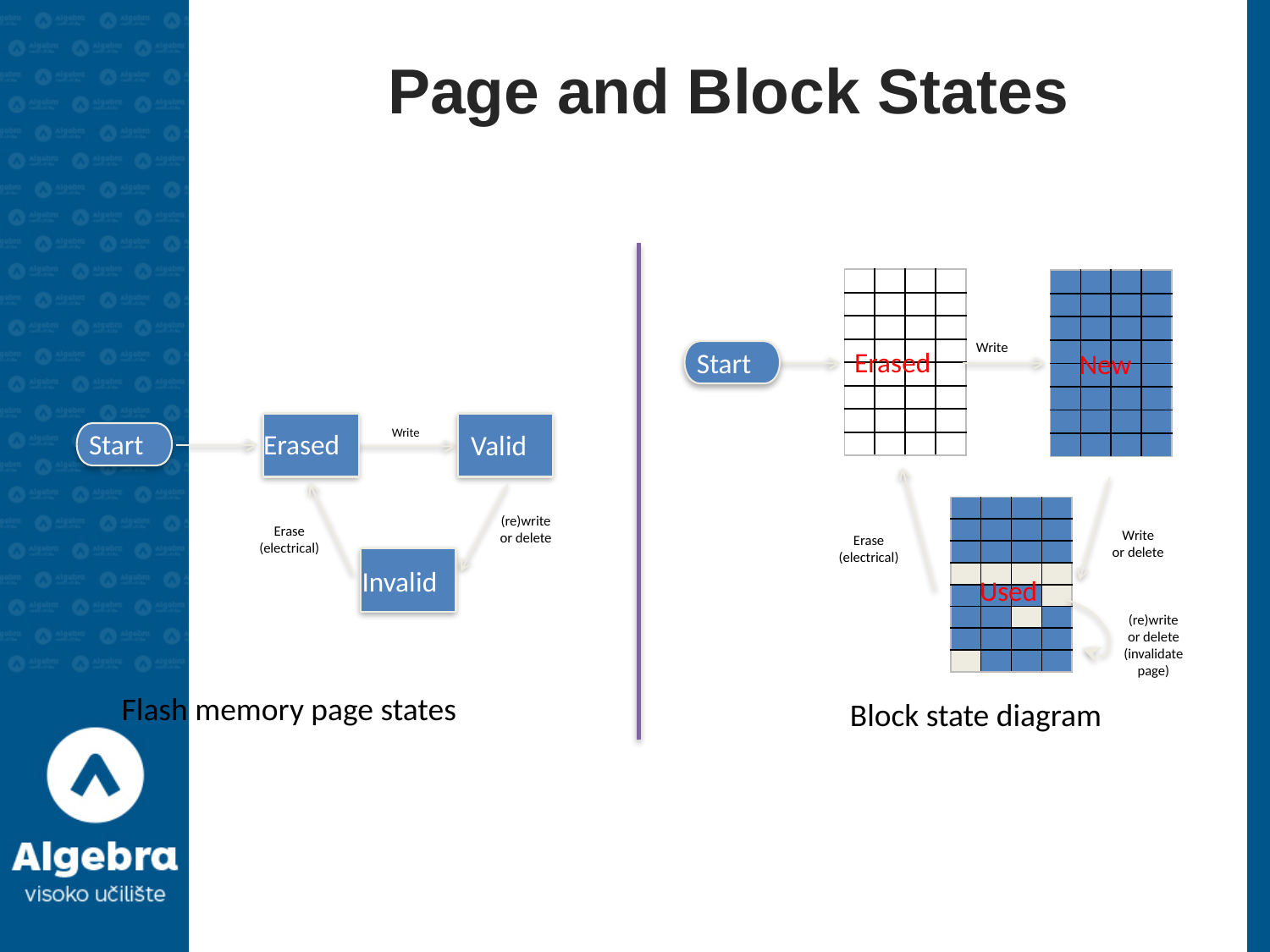

# Page and Block States
|  |  |  |  |
| --- | --- | --- | --- |
|  |  |  |  |
|  |  |  |  |
|  |  |  |  |
|  |  |  |  |
|  |  |  |  |
|  |  |  |  |
|  |  |  |  |
|  |  |  |  |
| --- | --- | --- | --- |
|  |  |  |  |
|  |  |  |  |
|  |  |  |  |
|  |  |  |  |
|  |  |  |  |
|  |  |  |  |
|  |  |  |  |
Write
Erased
Start

New

Erased

Valid
Write
Start

|  |  |  |  |
| --- | --- | --- | --- |
|  |  |  |  |
|  |  |  |  |
|  |  |  |  |
|  |  |  |  |
|  |  |  |  |
|  |  |  |  |
|  |  |  |  |
(re)write
or delete
Erase
(electrical)
Write
or delete
Erase
(electrical)

Invalid
Used

(re)write
or delete (invalidate page)
Flash memory page states
Block state diagram